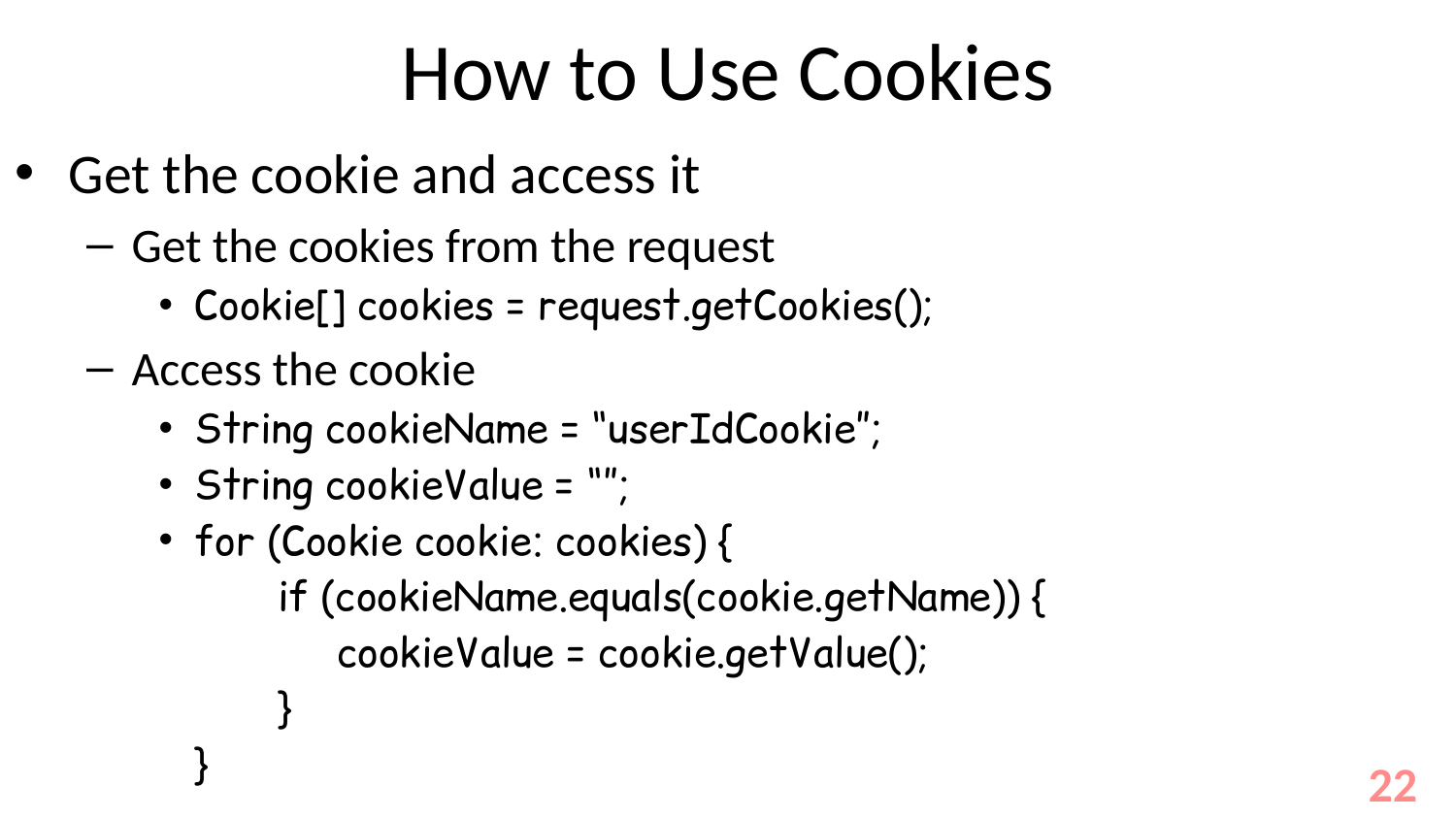

# How to Use Cookies
Get the cookie and access it
Get the cookies from the request
Cookie[] cookies = request.getCookies();
Access the cookie
String cookieName = “userIdCookie”;
String cookieValue = “”;
for (Cookie cookie: cookies) {
          if (cookieName.equals(cookie.getName)) {
               cookieValue = cookie.getValue();
          }
   }
22